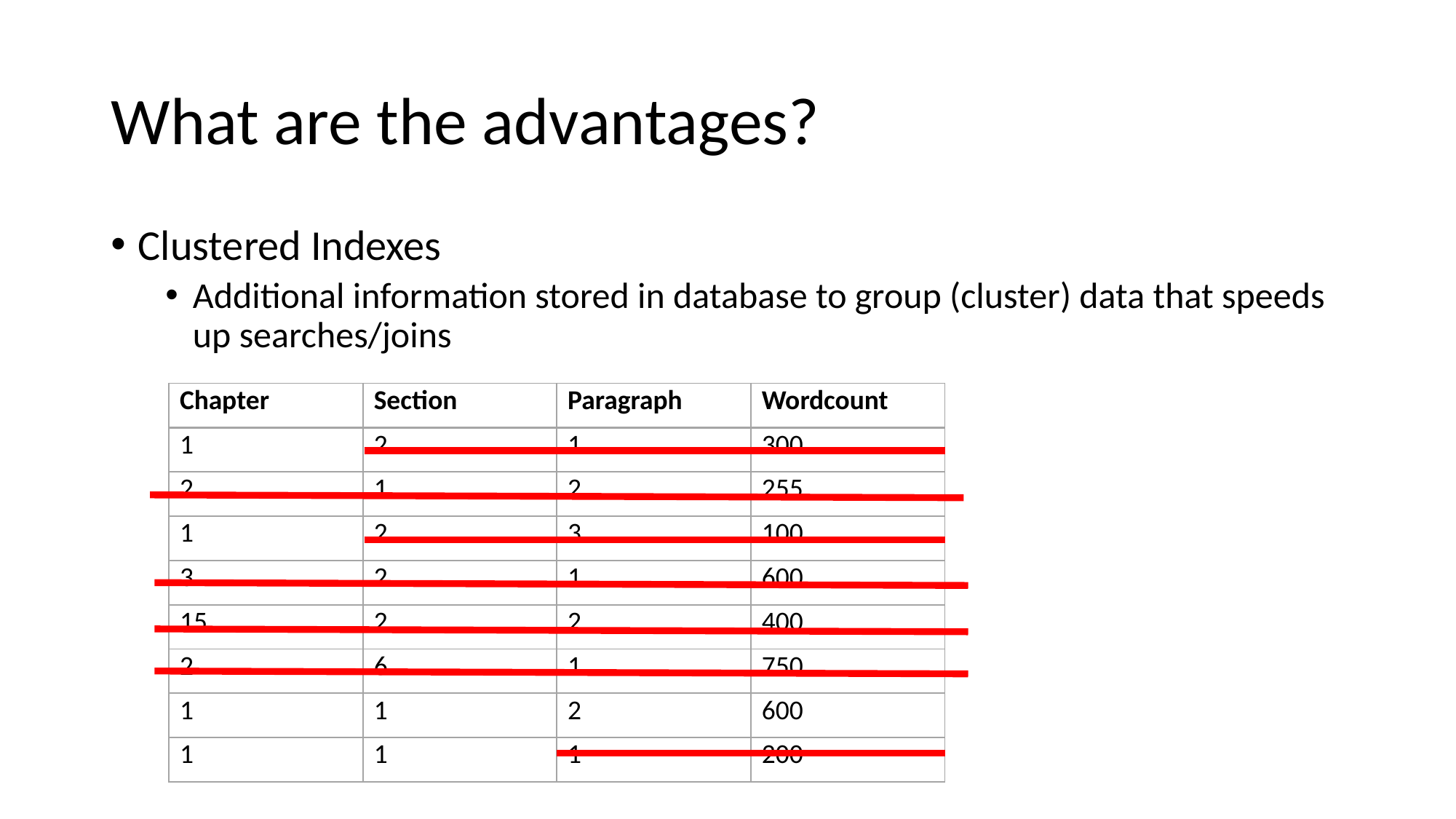

# What are the advantages?
Clustered Indexes
Additional information stored in database to group (cluster) data that speeds up searches/joins

| Chapter | Section | Paragraph | Wordcount |
| --- | --- | --- | --- |
| 1 | 2 | 1 | 300 |
| 2 | 1 | 2 | 255 |
| 1 | 2 | 3 | 100 |
| 3 | 2 | 1 | 600 |
| 15 | 2 | 2 | 400 |
| 2 | 6 | 1 | 750 |
| 1 | 1 | 2 | 600 |
| 1 | 1 | 1 | 200 |